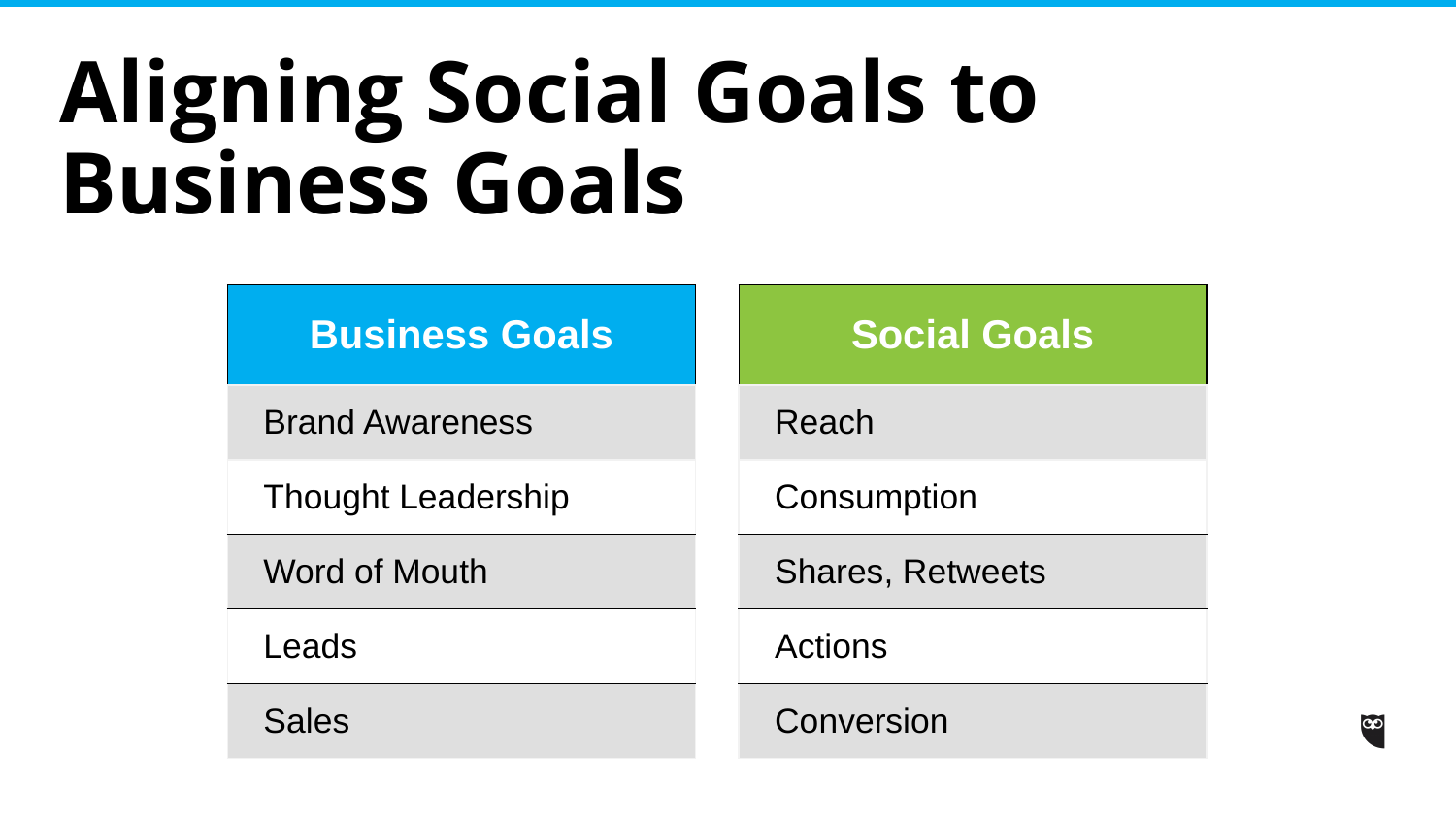

Aligning Social Goals to Business Goals
| Business Goals |
| --- |
| Brand Awareness |
| Thought Leadership |
| Word of Mouth |
| Leads |
| Sales |
| Social Goals |
| --- |
| Reach |
| Consumption |
| Shares, Retweets |
| Actions |
| Conversion |